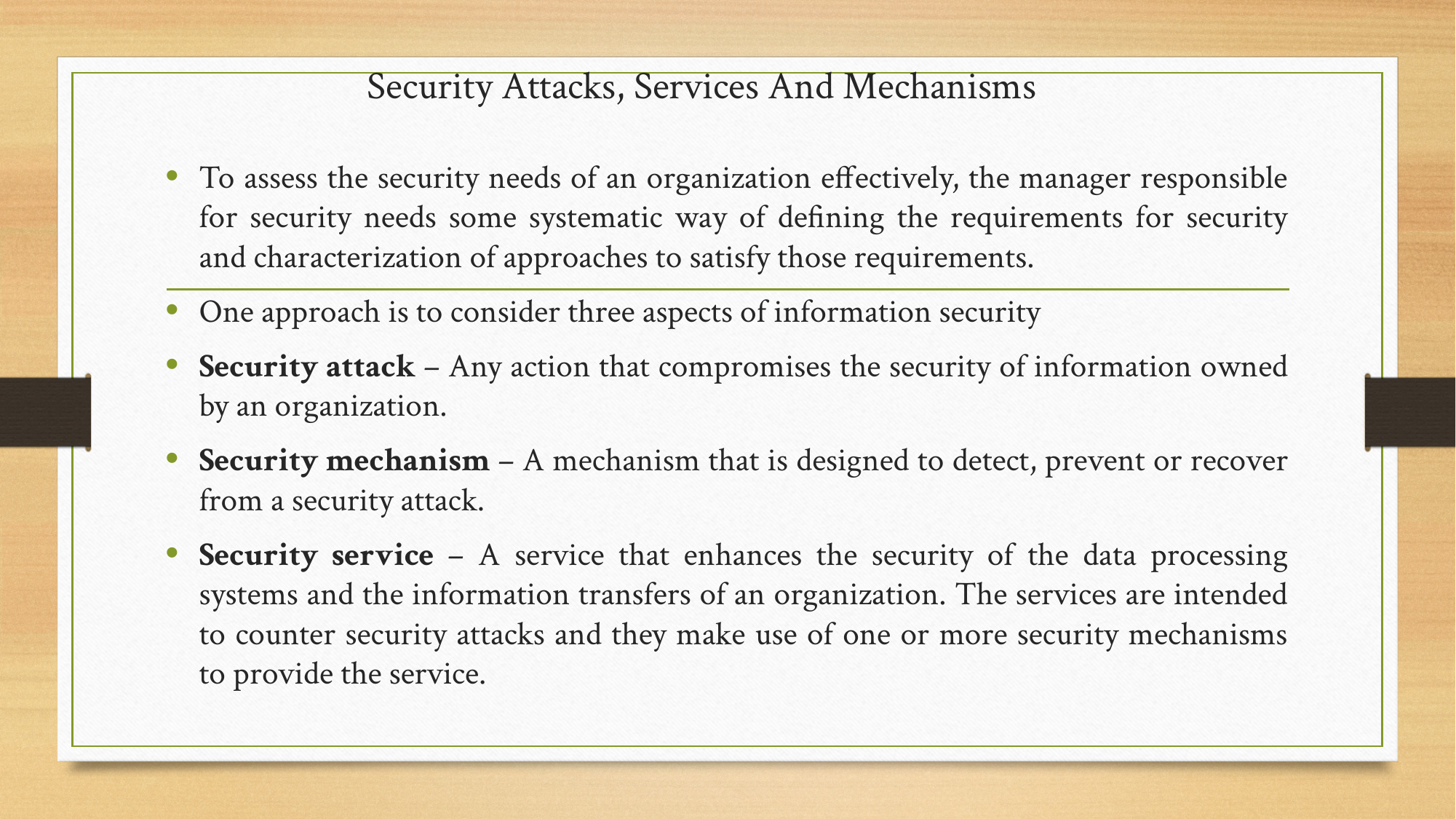

# Security Attacks, Services And Mechanisms
To assess the security needs of an organization effectively, the manager responsible for security needs some systematic way of defining the requirements for security and characterization of approaches to satisfy those requirements.
One approach is to consider three aspects of information security
Security attack – Any action that compromises the security of information owned by an organization.
Security mechanism – A mechanism that is designed to detect, prevent or recover from a security attack.
Security service – A service that enhances the security of the data processing systems and the information transfers of an organization. The services are intended to counter security attacks and they make use of one or more security mechanisms to provide the service.